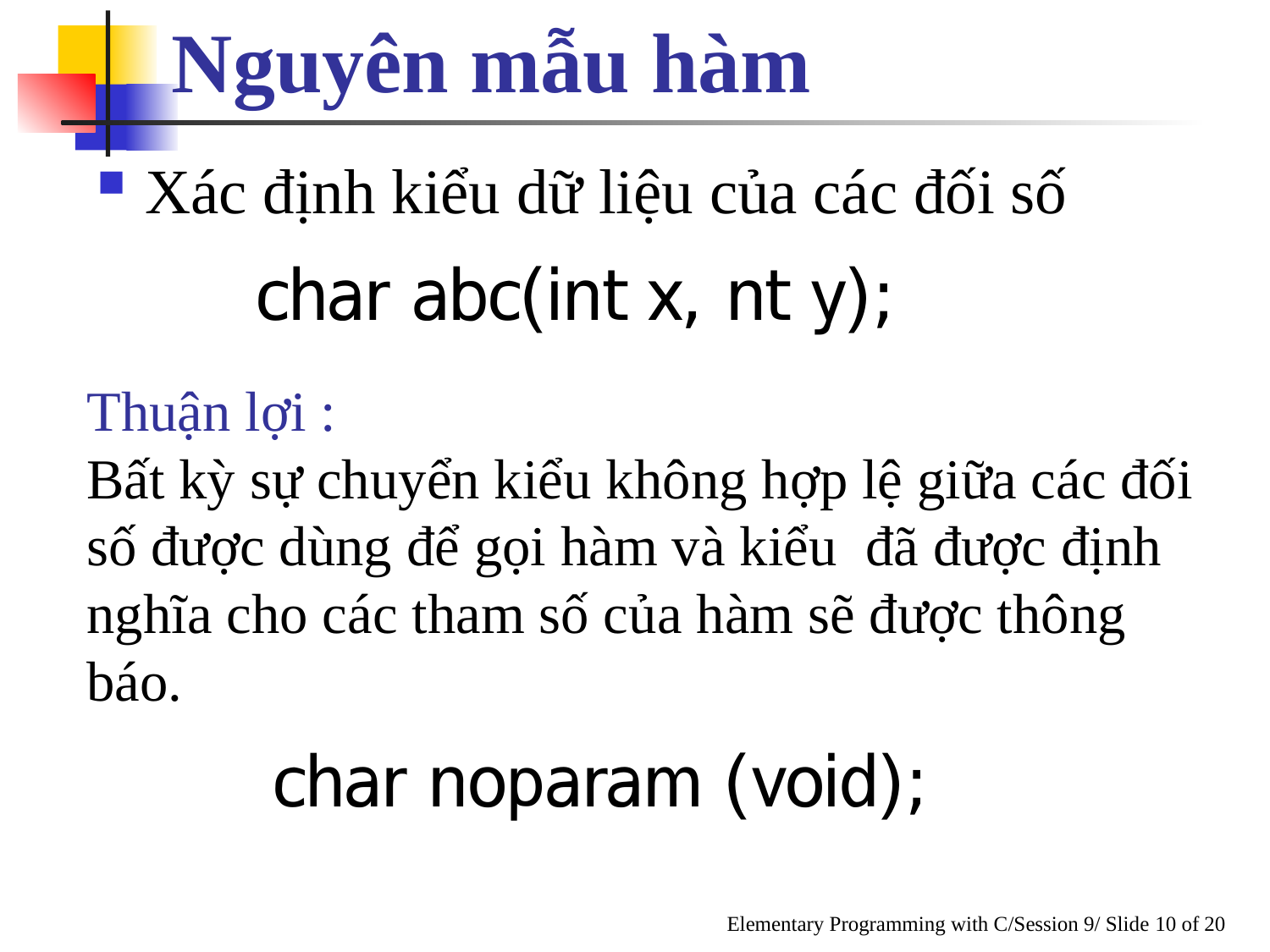

Nguyên mẫu hàm
Xác định kiểu dữ liệu của các đối số
char abc(int x, nt y);
Thuận lợi :
Bất kỳ sự chuyển kiểu không hợp lệ giữa các đối số được dùng để gọi hàm và kiểu  đã được định nghĩa cho các tham số của hàm sẽ được thông báo.
	char noparam (void);
Elementary Programming with C/Session 9/ Slide 10 of 20